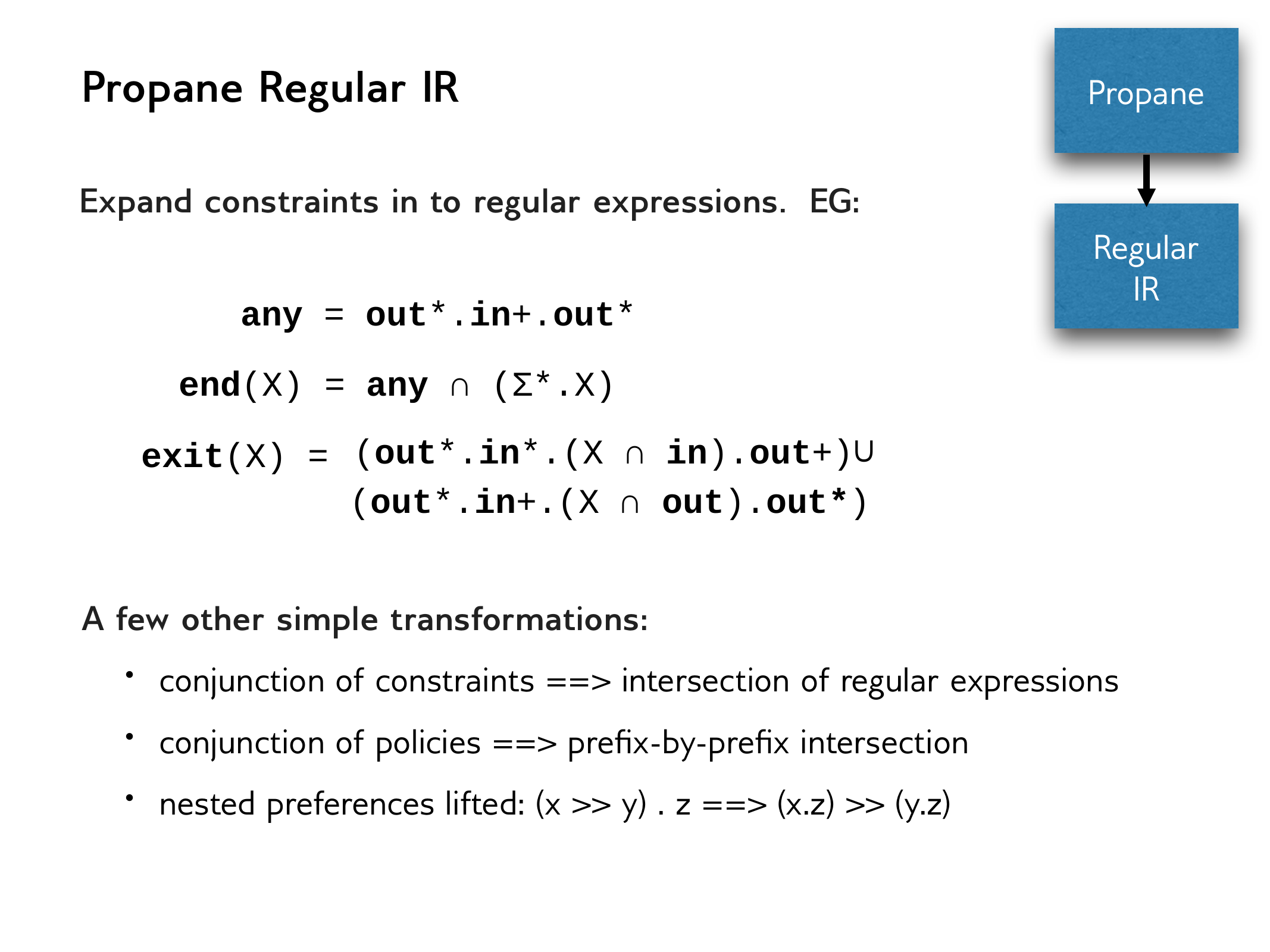

# Propane Regular IR
Propane

Expand constraints in to regular expressions.  EG:
Regular
IR
any = out*.in+.out*
end(X) = any ∩ (Σ*.X)
(out*.in*.(X ∩ in).out+)∪
exit(X) =
(out*.in+.(X ∩ out).out*)
A few other simple transformations:
conjunction of constraints ==> intersection of regular expressions
conjunction of policies ==> prefix-by-prefix intersection
nested preferences lifted: (x >> y) . z ==> (x.z) >> (y.z)
42